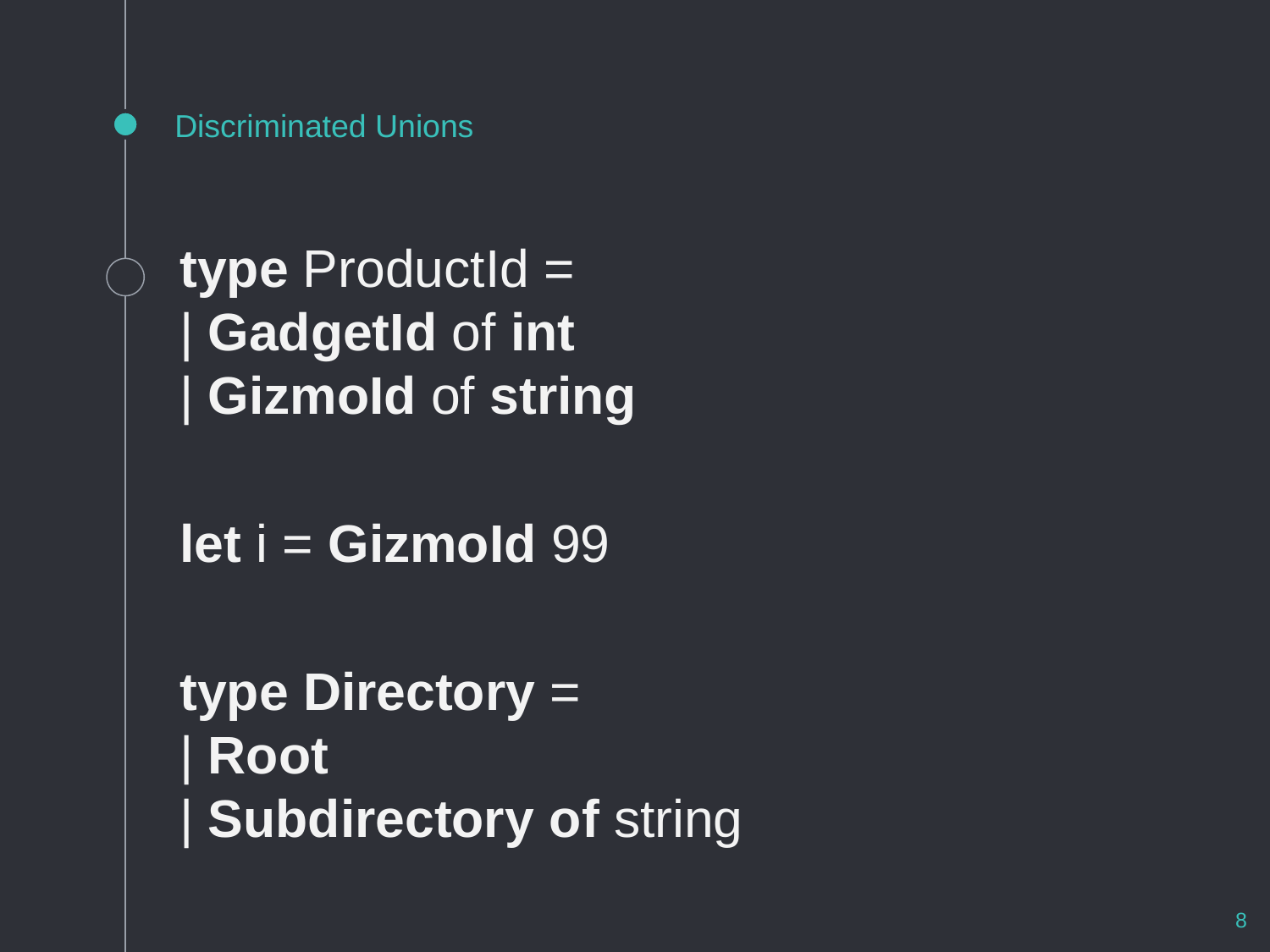

# Discriminated Unions
type ProductId =
| GadgetId of int
| GizmoId of string

let i = GizmoId 99

type Directory =
| Root
| Subdirectory of string
8